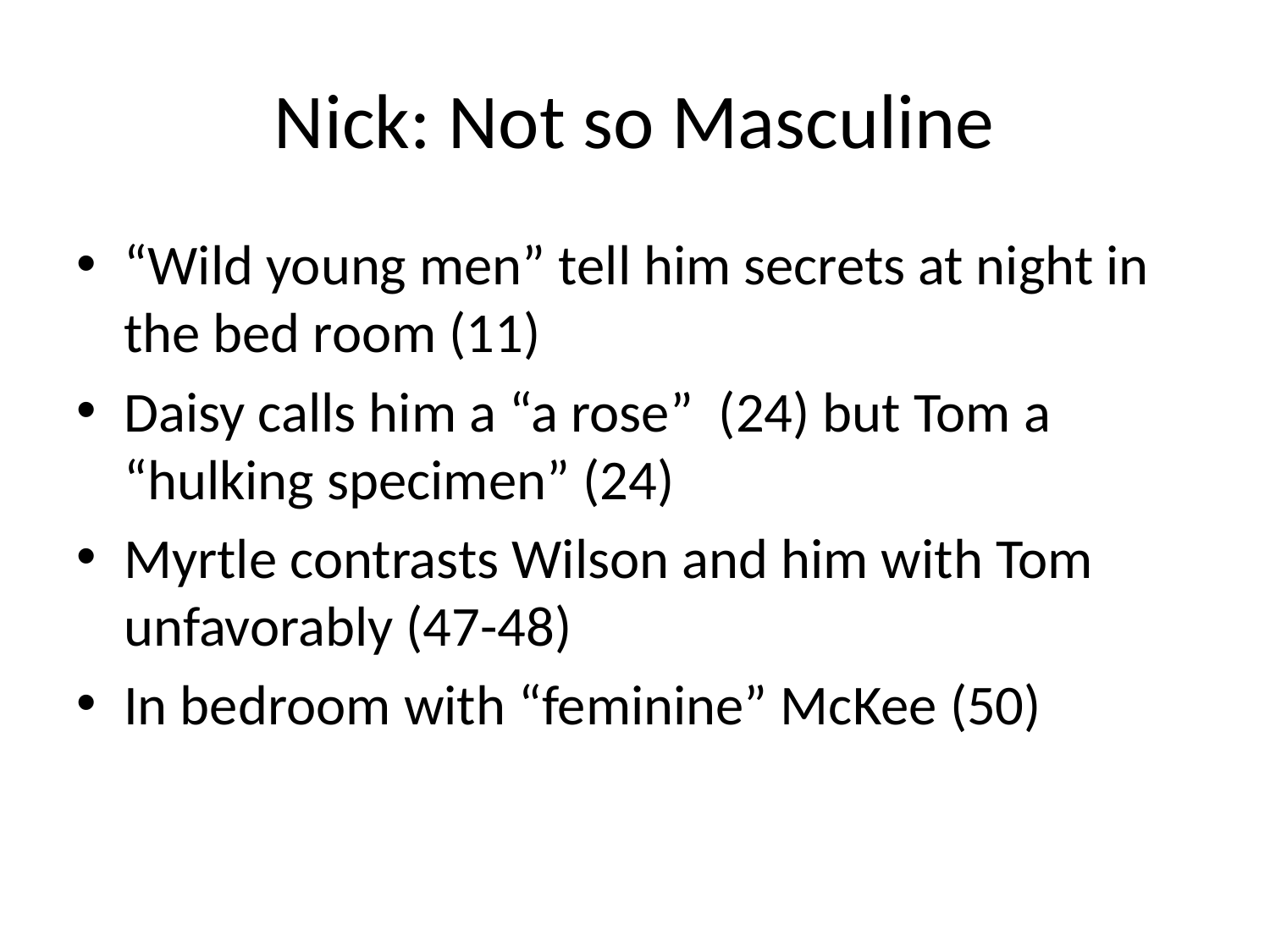

# Nick: Not so Masculine
“Wild young men” tell him secrets at night in the bed room (11)
Daisy calls him a “a rose”  (24) but Tom a “hulking specimen” (24)
Myrtle contrasts Wilson and him with Tom unfavorably (47-48)
In bedroom with “feminine” McKee (50)